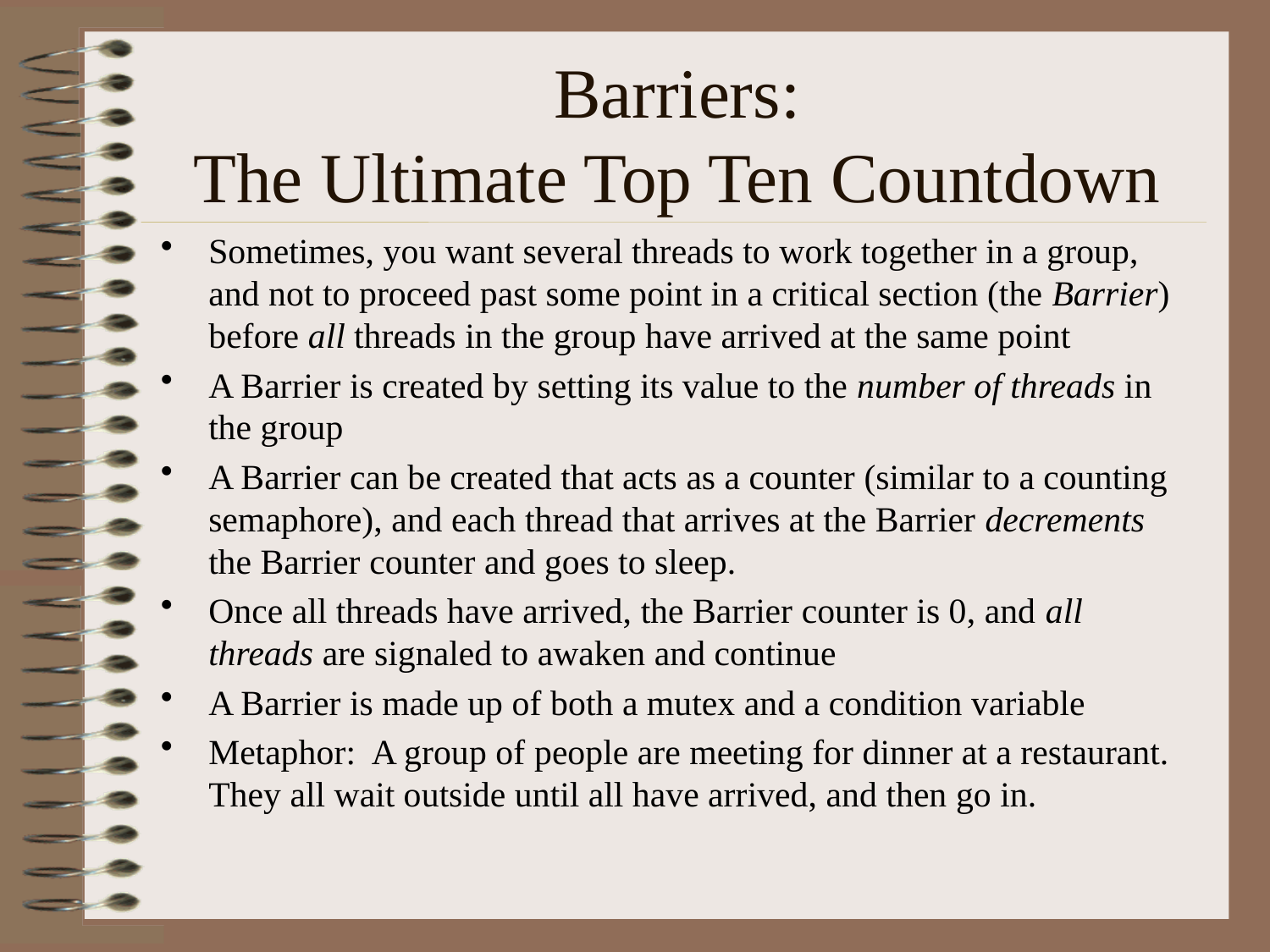

# Barriers: The Ultimate Top Ten Countdown
Sometimes, you want several threads to work together in a group, and not to proceed past some point in a critical section (the Barrier) before all threads in the group have arrived at the same point
A Barrier is created by setting its value to the number of threads in the group
A Barrier can be created that acts as a counter (similar to a counting semaphore), and each thread that arrives at the Barrier decrements the Barrier counter and goes to sleep.
Once all threads have arrived, the Barrier counter is 0, and all threads are signaled to awaken and continue
A Barrier is made up of both a mutex and a condition variable
Metaphor:  A group of people are meeting for dinner at a restaurant.  They all wait outside until all have arrived, and then go in.